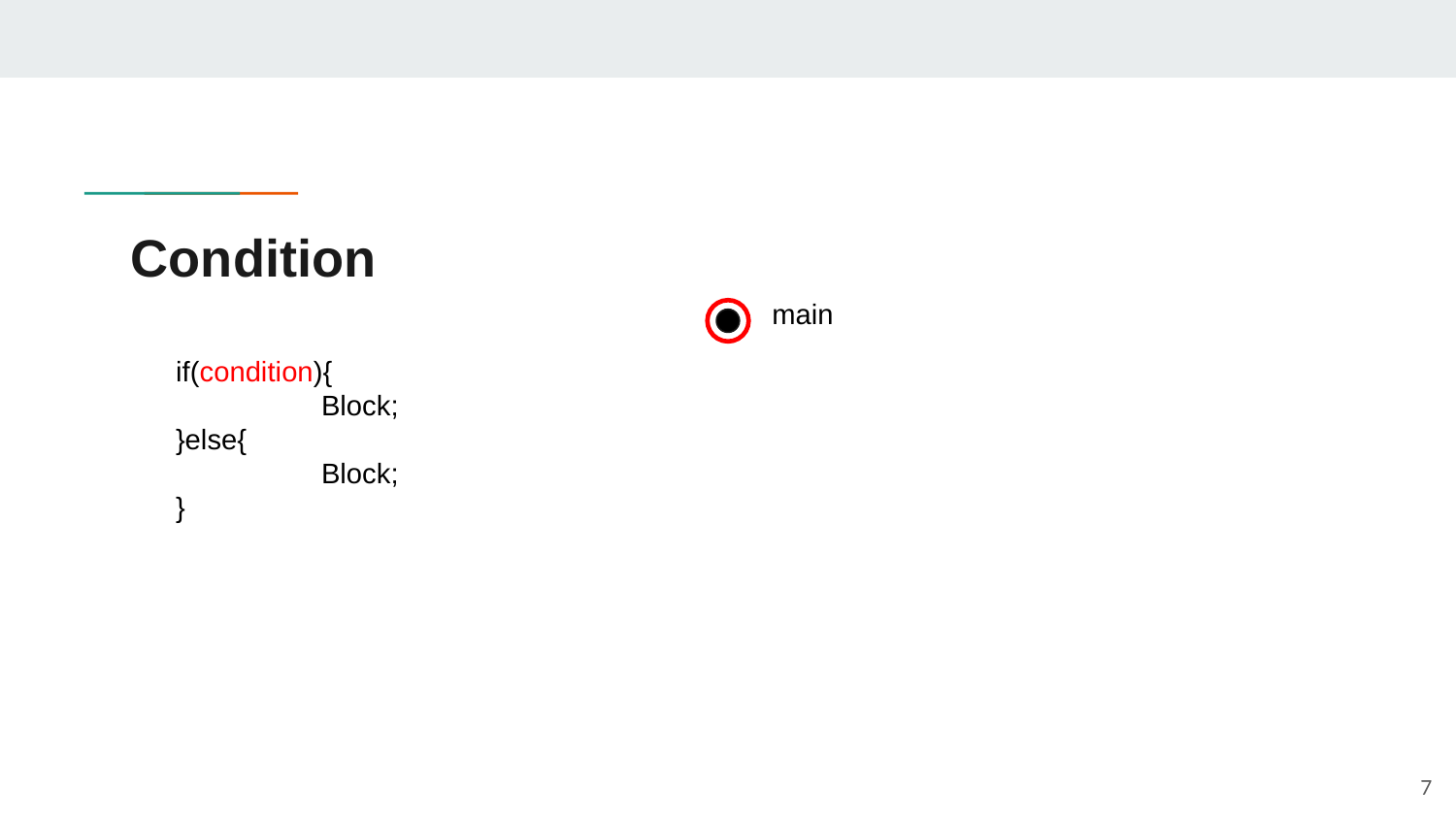

# Condition
main

if(condition){
	Block;
}else{
	Block;
}
7